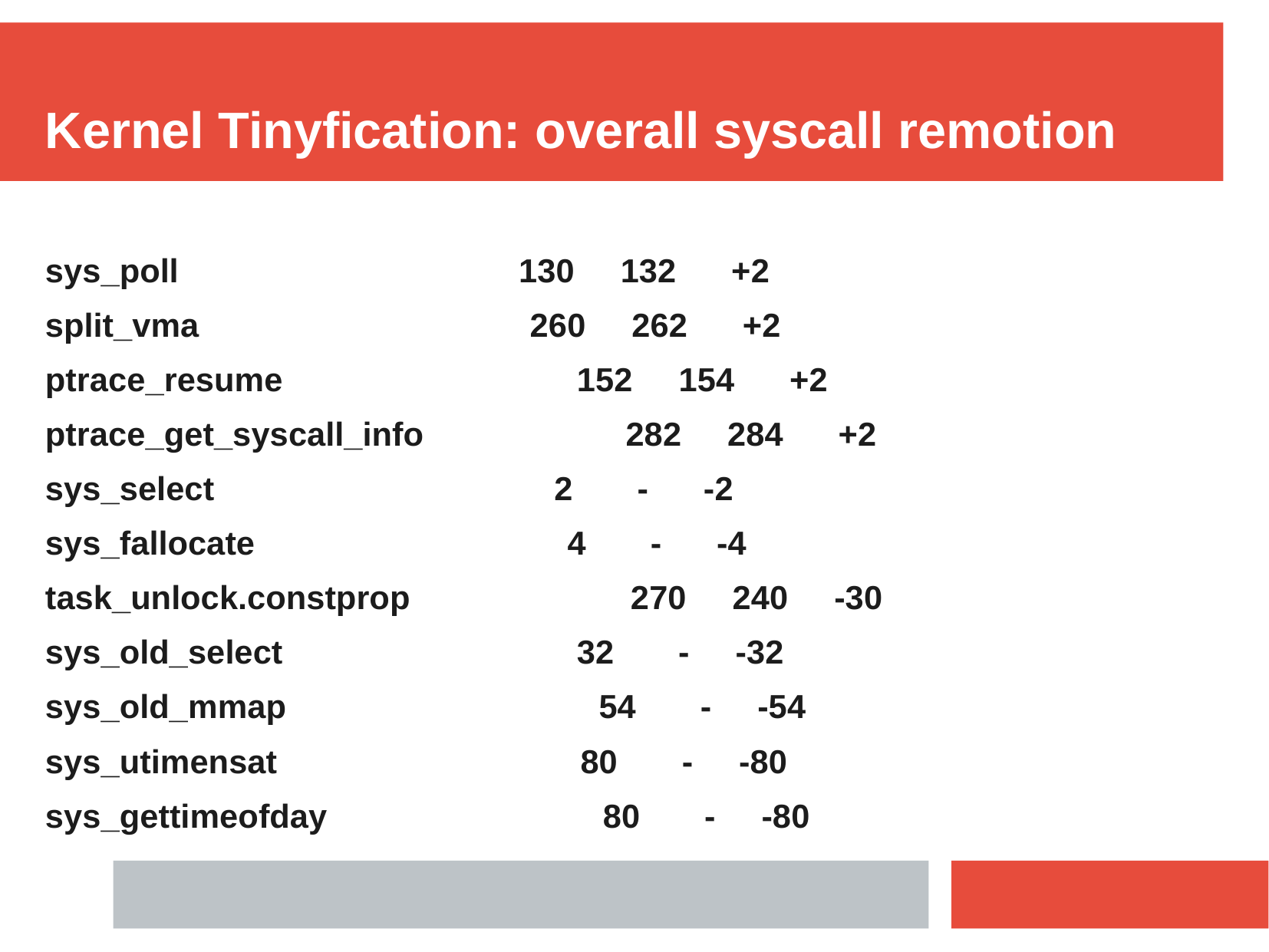

Kernel Tinyfication: overall syscall remotion
sys_poll                                     130     132      +2
split_vma                                    260     262      +2
ptrace_resume                                152     154      +2
ptrace_get_syscall_info                      282     284      +2
sys_select                                     2       -      -2
sys_fallocate                                  4       -      -4
task_unlock.constprop                        270     240     -30
sys_old_select                                32       -     -32
sys_old_mmap                                  54       -     -54
sys_utimensat                                 80       -     -80
sys_gettimeofday                              80       -     -80